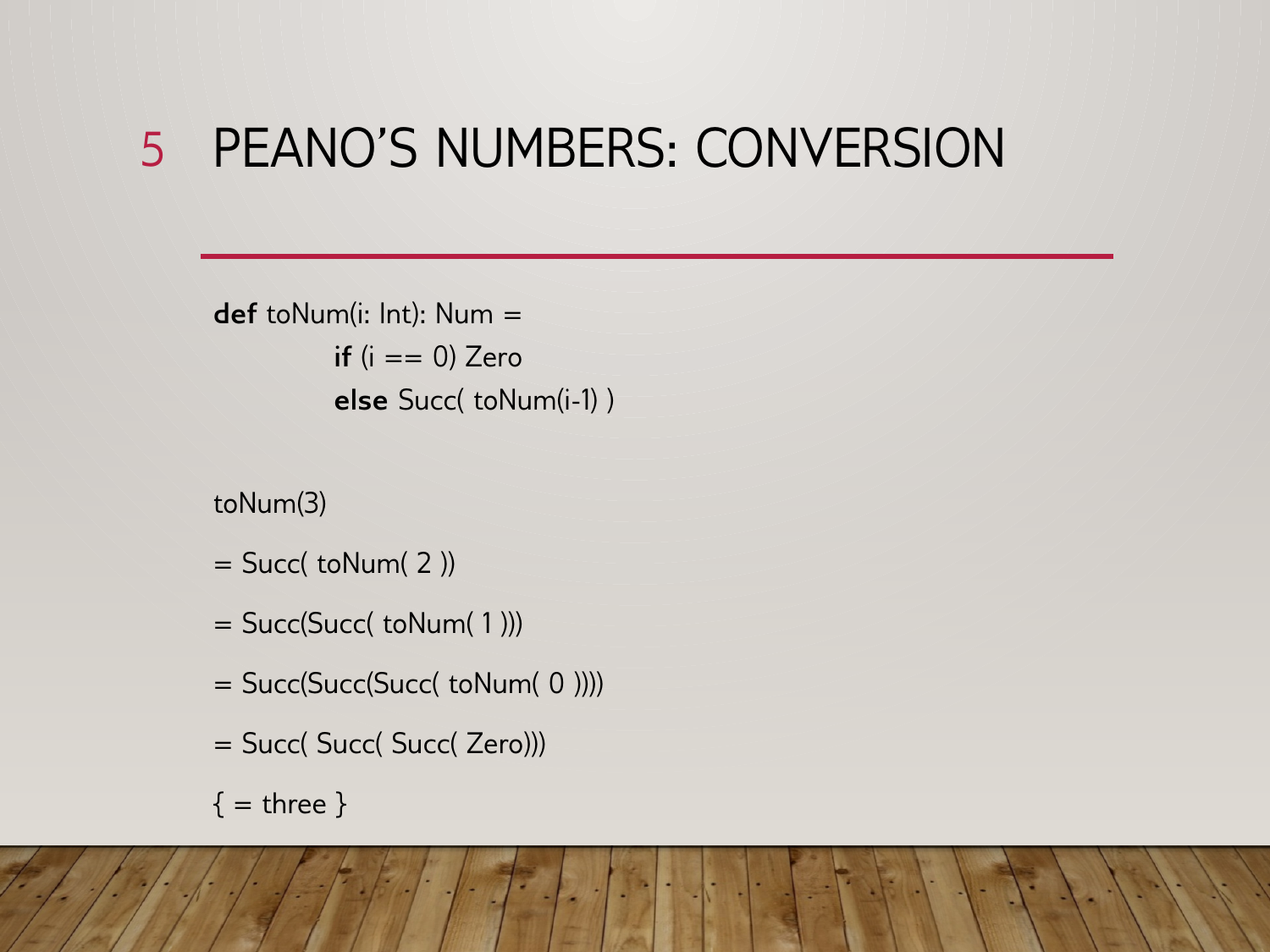

5
# Peano’s numbers: conversion
def toNum(i: Int): Num =
	if (i == 0) Zero
	else Succ( toNum(i-1) )
toNum(3)
= Succ( toNum( 2 ))
= Succ(Succ( toNum( 1 )))
= Succ(Succ(Succ( toNum( 0 ))))
= Succ( Succ( Succ( Zero)))
{ = three }